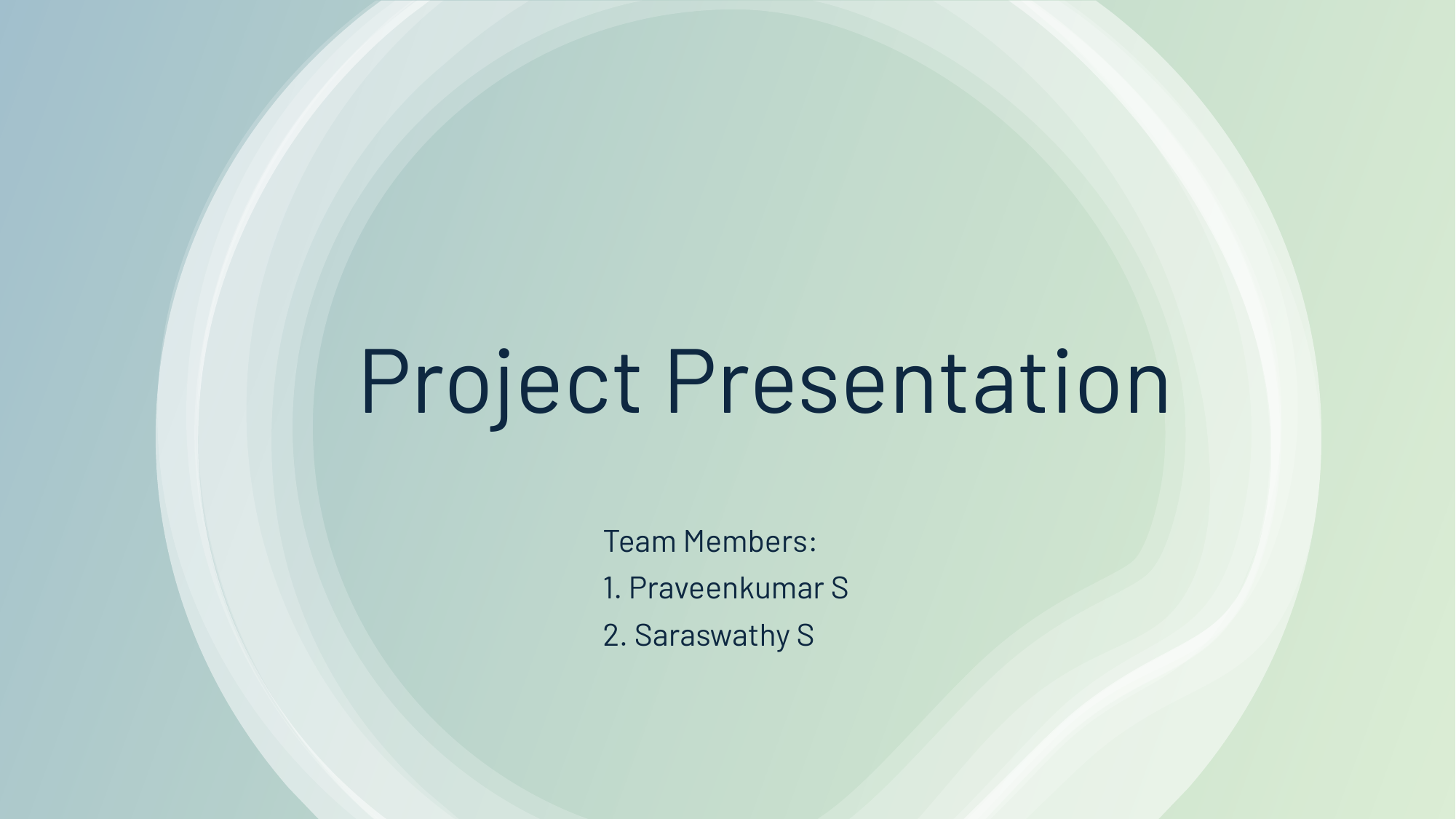

# Project Presentation
Team Members:
1. Praveenkumar S
2. Saraswathy S